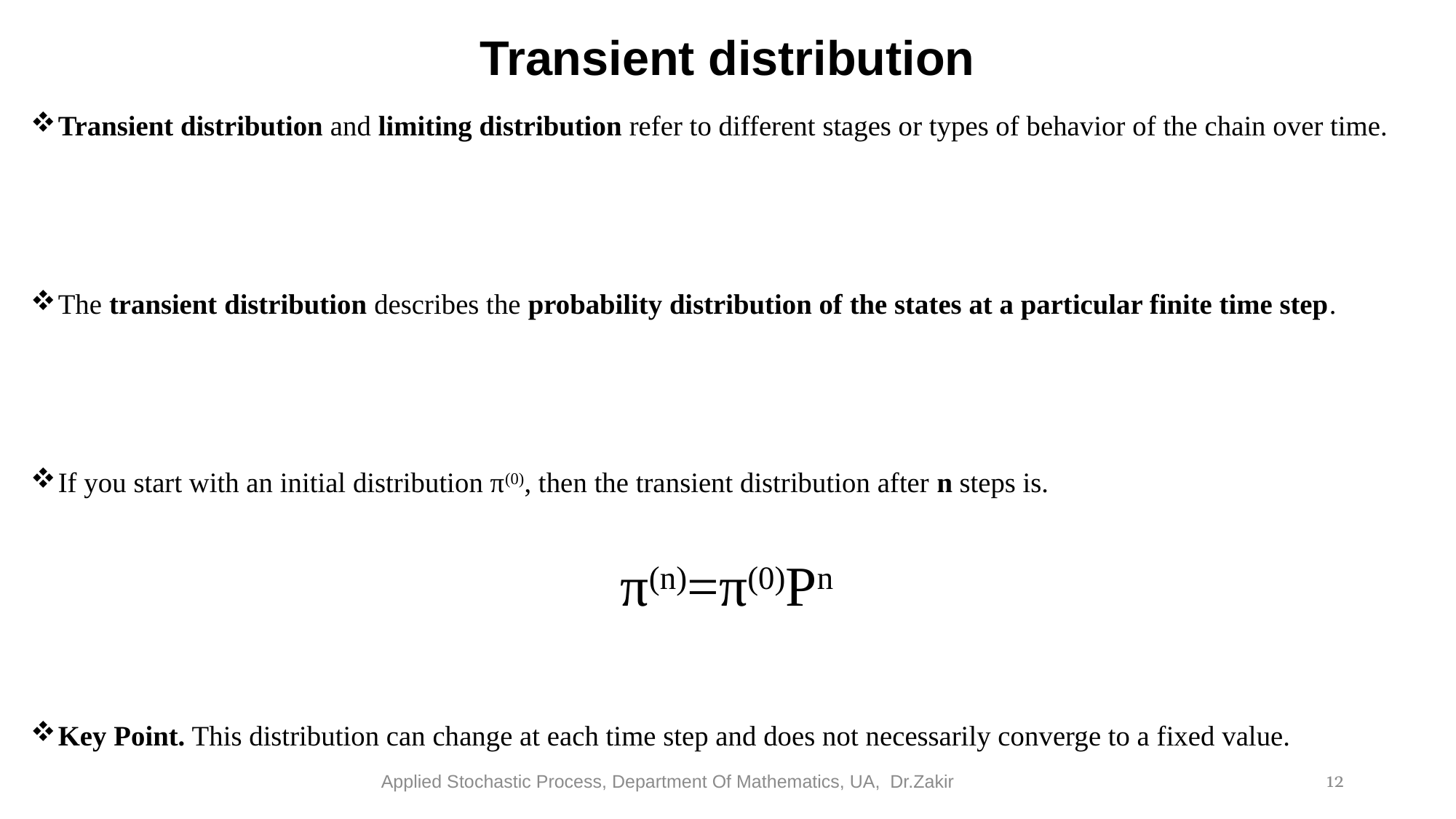

# Transient distribution
Transient distribution and limiting distribution refer to different stages or types of behavior of the chain over time.

The transient distribution describes the probability distribution of the states at a particular finite time step.

If you start with an initial distribution π(0), then the transient distribution after n steps is.

π(n)=π(0)Pn

Key Point. This distribution can change at each time step and does not necessarily converge to a fixed value.

Applied Stochastic Process, Department Of Mathematics, UA,  Dr.Zakir
12